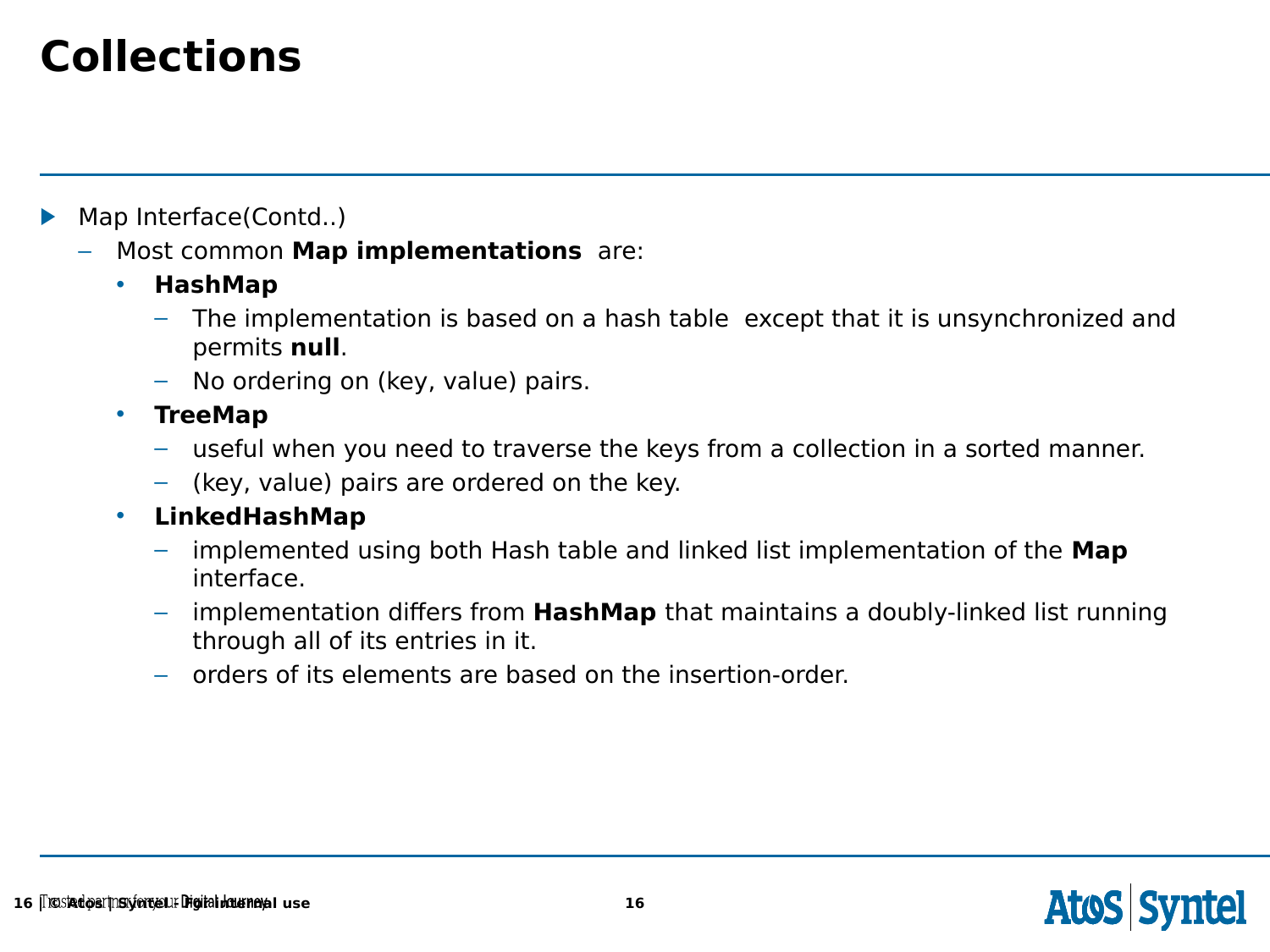

# Collections
Map Interface(Contd..)
Most common Map implementations  are:
HashMap
The implementation is based on a hash table  except that it is unsynchronized and permits null.
No ordering on (key, value) pairs.
TreeMap
useful when you need to traverse the keys from a collection in a sorted manner.
(key, value) pairs are ordered on the key.
LinkedHashMap
implemented using both Hash table and linked list implementation of the Map interface.
implementation differs from HashMap that maintains a doubly-linked list running through all of its entries in it.
orders of its elements are based on the insertion-order.